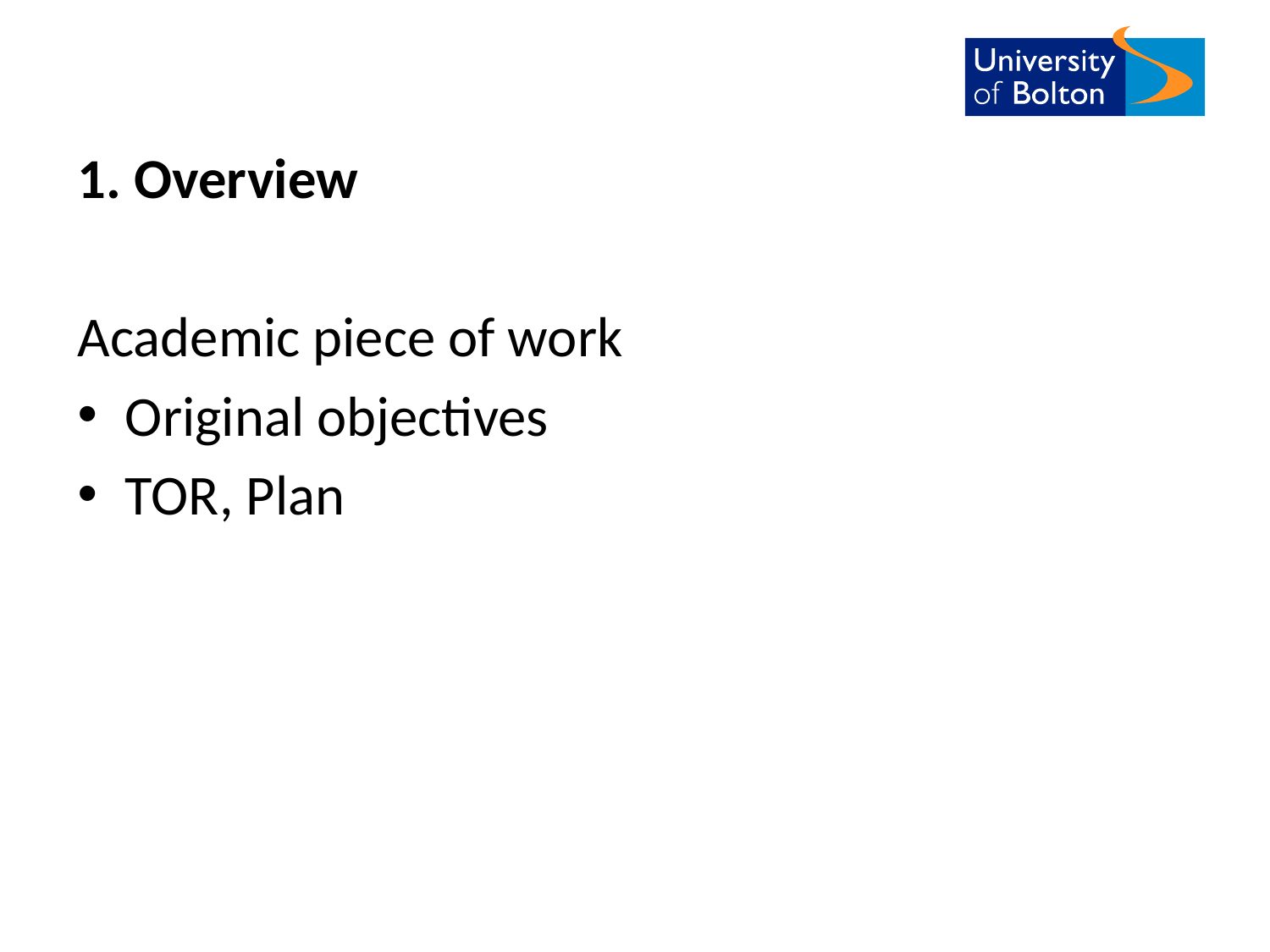

1. Overview

Academic piece of work
Original objectives
TOR, Plan